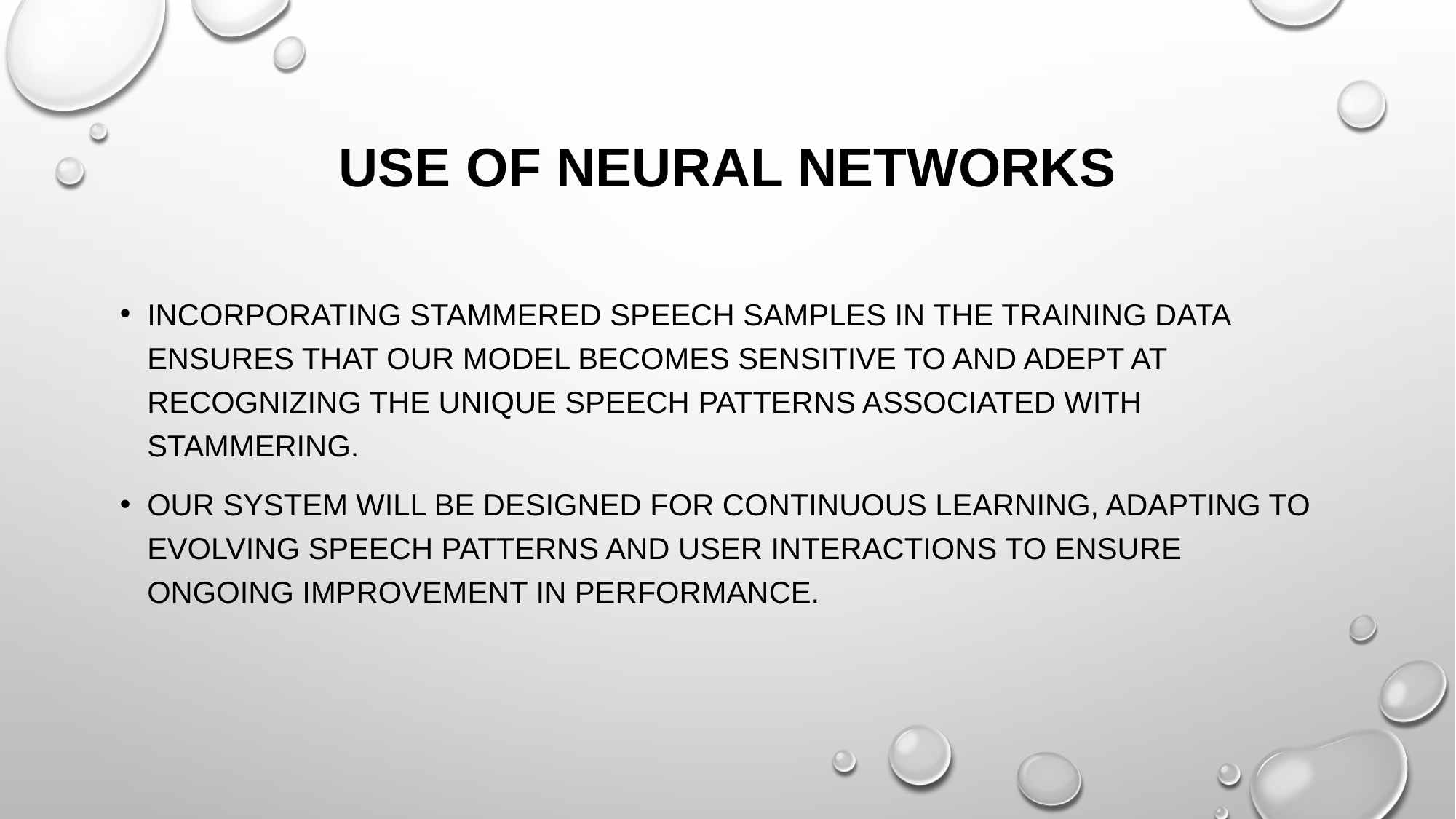

# Use of neural networks
Incorporating stammered speech samples in the training data ensures that our model becomes sensitive to and adept at recognizing the unique speech patterns associated with stammering.
Our system will be designed for continuous learning, adapting to evolving speech patterns and user interactions to ensure ongoing improvement in performance.